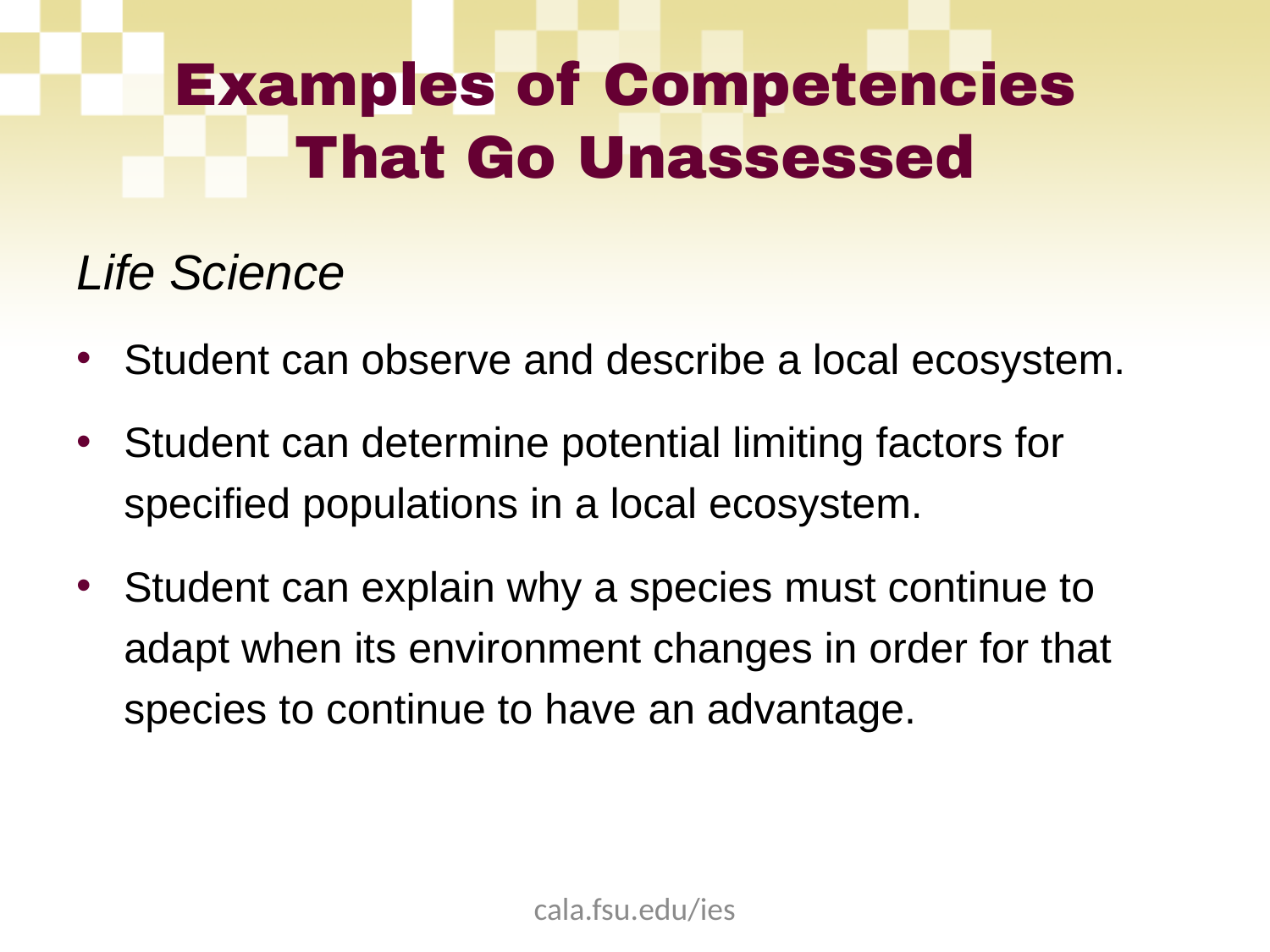

# Examples of Competencies That Go Unassessed
Life Science
Student can observe and describe a local ecosystem.
Student can determine potential limiting factors for specified populations in a local ecosystem.
Student can explain why a species must continue to adapt when its environment changes in order for that species to continue to have an advantage.
cala.fsu.edu/ies